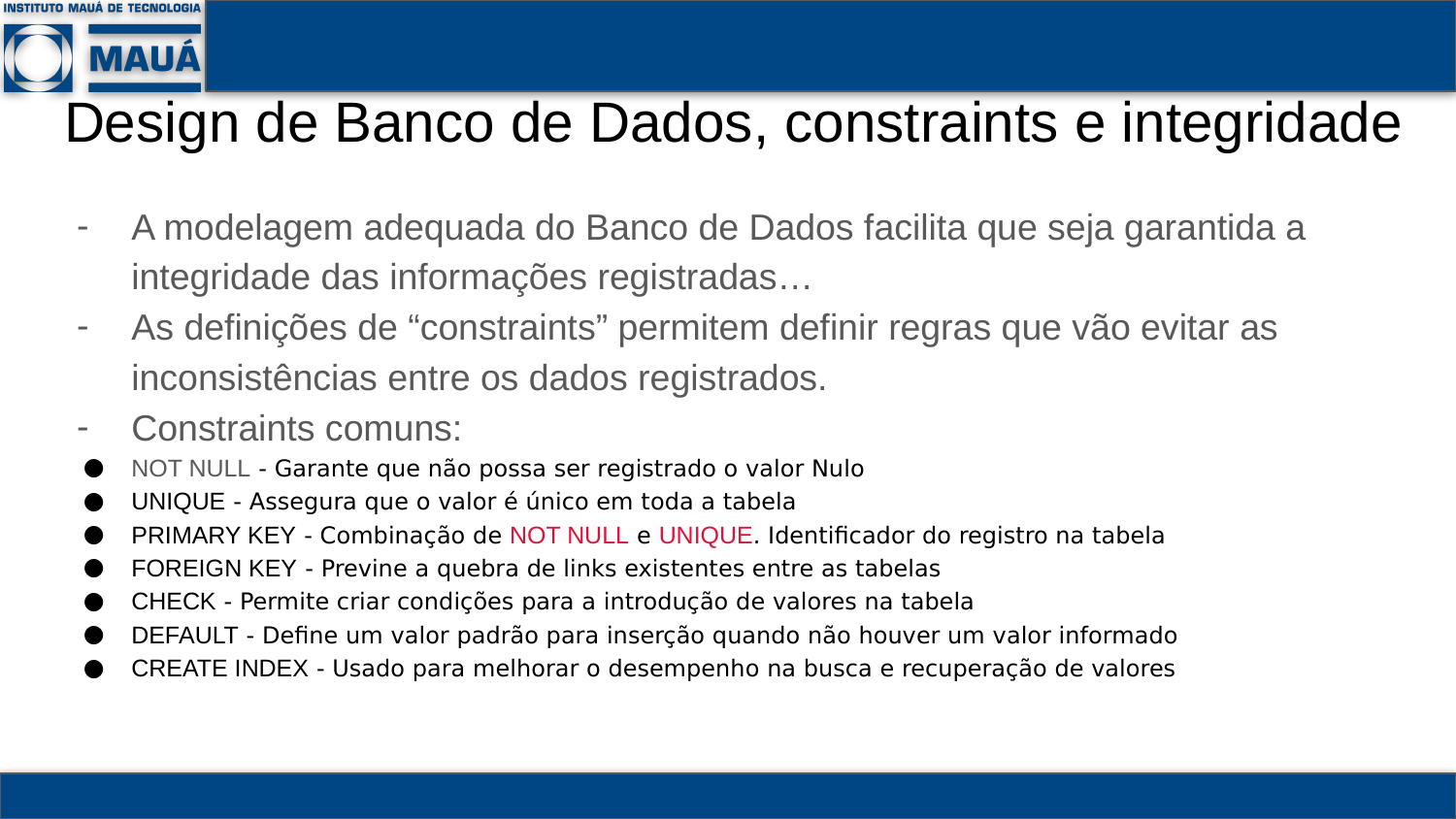

# Design de Banco de Dados, constraints e integridade
A modelagem adequada do Banco de Dados facilita que seja garantida a integridade das informações registradas…
As definições de “constraints” permitem definir regras que vão evitar as inconsistências entre os dados registrados.
Constraints comuns:
NOT NULL - Garante que não possa ser registrado o valor Nulo
UNIQUE - Assegura que o valor é único em toda a tabela
PRIMARY KEY - Combinação de NOT NULL e UNIQUE. Identificador do registro na tabela
FOREIGN KEY - Previne a quebra de links existentes entre as tabelas
CHECK - Permite criar condições para a introdução de valores na tabela
DEFAULT - Define um valor padrão para inserção quando não houver um valor informado
CREATE INDEX - Usado para melhorar o desempenho na busca e recuperação de valores